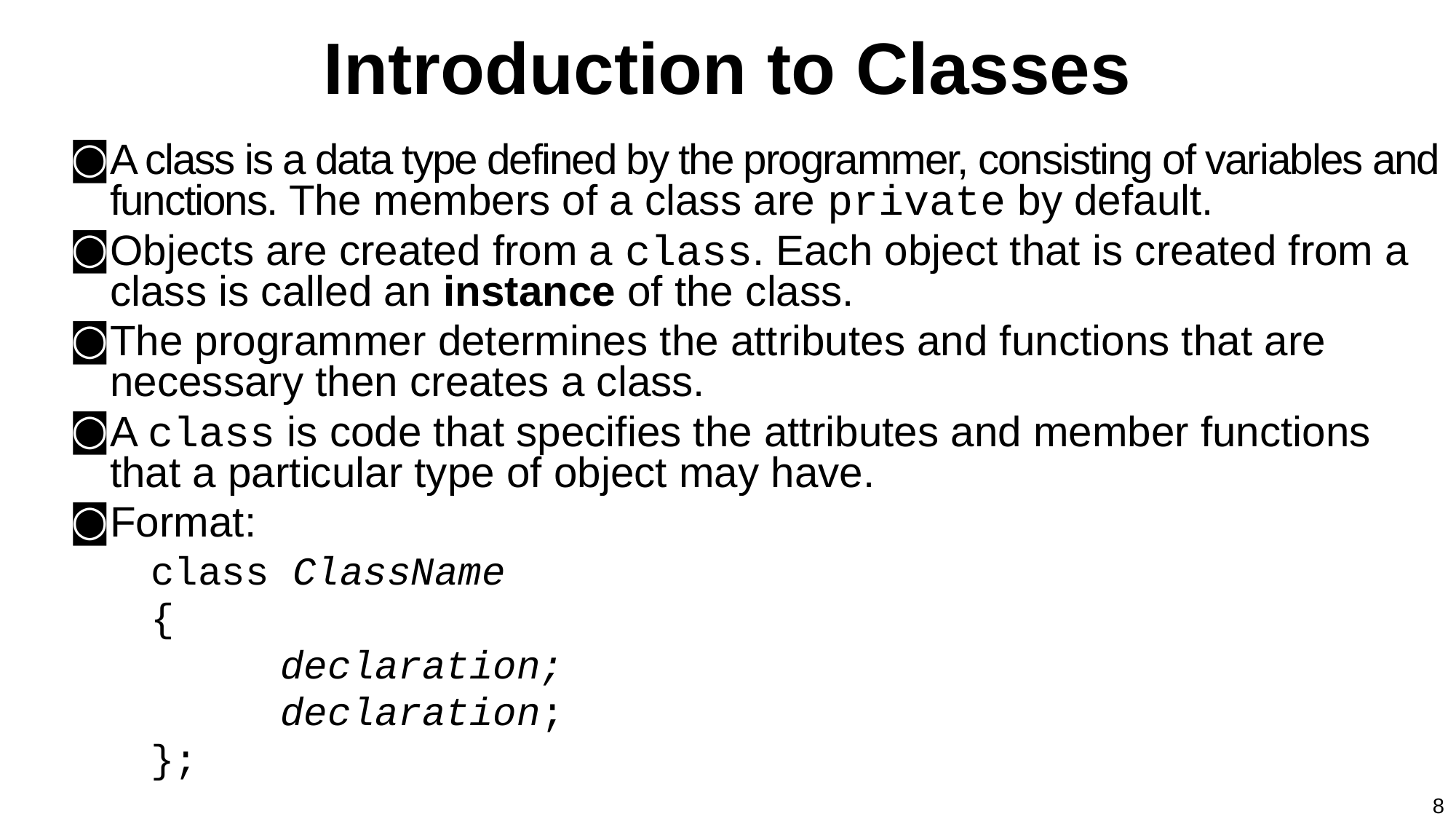

# Introduction to Classes
A class is a data type defined by the programmer, consisting of variables and functions. The members of a class are private by default.
Objects are created from a class. Each object that is created from a class is called an instance of the class.
The programmer determines the attributes and functions that are necessary then creates a class.
A class is code that specifies the attributes and member functions that a particular type of object may have.
Format:
class ClassName
{
declaration;
declaration;
};
8